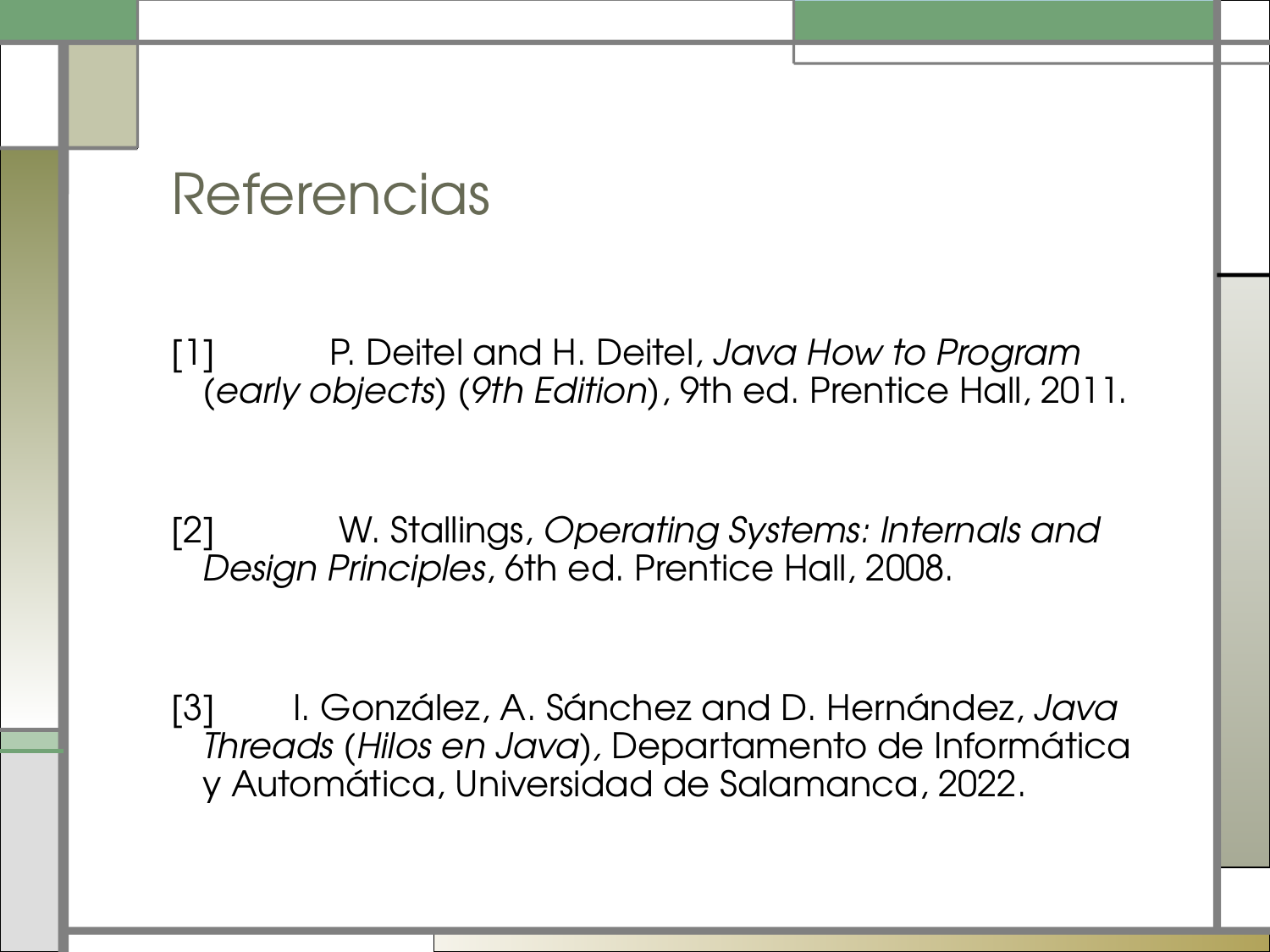

# Referencias

[1]	P. Deitel and H. Deitel, Java How to Program (early objects) (9th Edition), 9th ed. Prentice Hall, 2011.

[2]	 W. Stallings, Operating Systems: Internals and Design Principles, 6th ed. Prentice Hall, 2008.

[3]        I. González, A. Sánchez and D. Hernández, Java Threads (Hilos en Java), Departamento de Informática y Automática, Universidad de Salamanca, 2022.